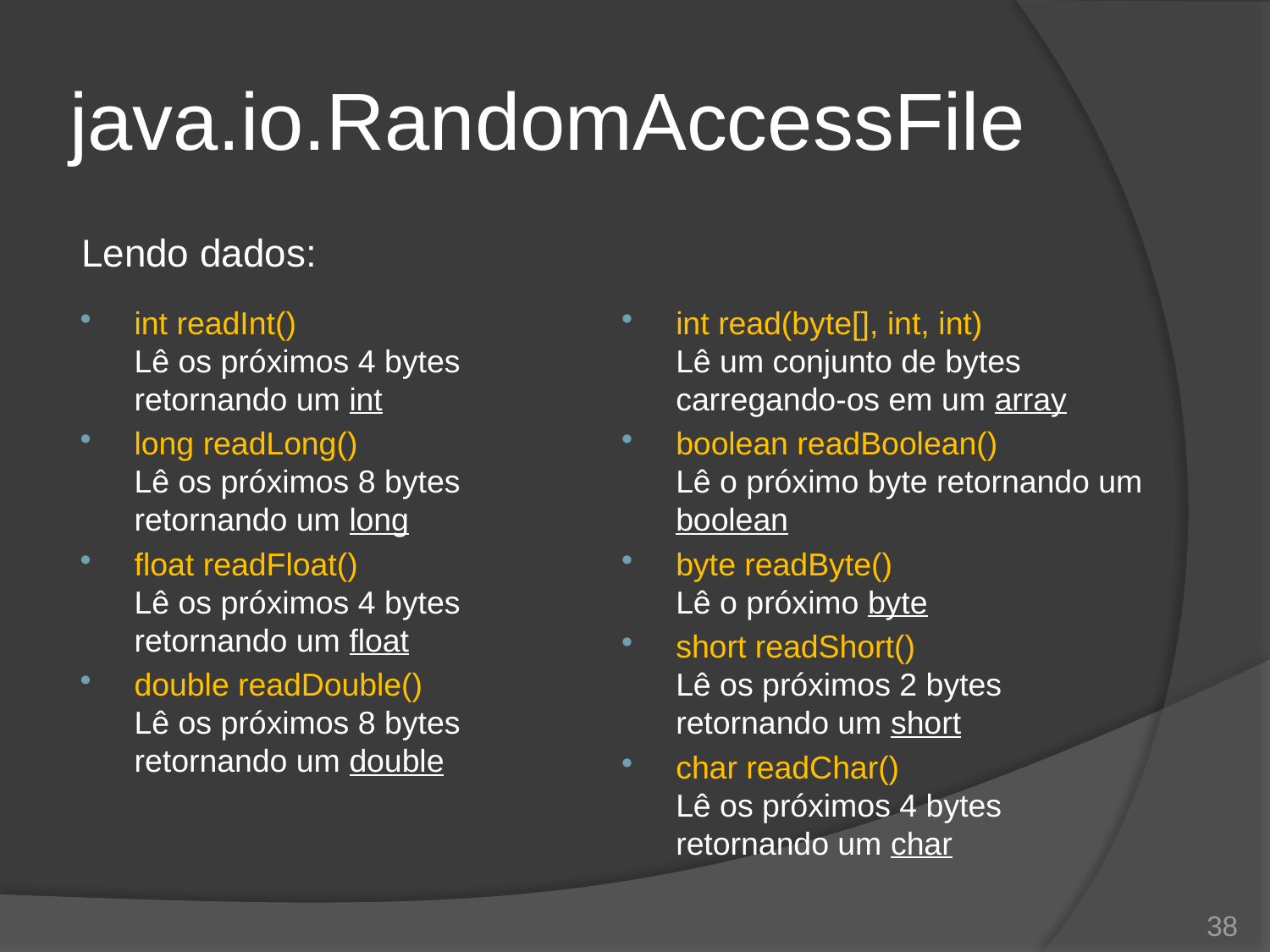

# java.io.RandomAccessFile
Lendo dados:
int readInt()
Lê os próximos 4 bytes retornando um int
long readLong()
Lê os próximos 8 bytes retornando um long
float readFloat()
Lê os próximos 4 bytes retornando um float
double readDouble()
Lê os próximos 8 bytes retornando um double

int read(byte[], int, int)
Lê um conjunto de bytes carregando-os em um array
boolean readBoolean()
Lê o próximo byte retornando um boolean
byte readByte()
Lê o próximo byte
short readShort()
Lê os próximos 2 bytes retornando um short
char readChar()
Lê os próximos 4 bytes retornando um char
38